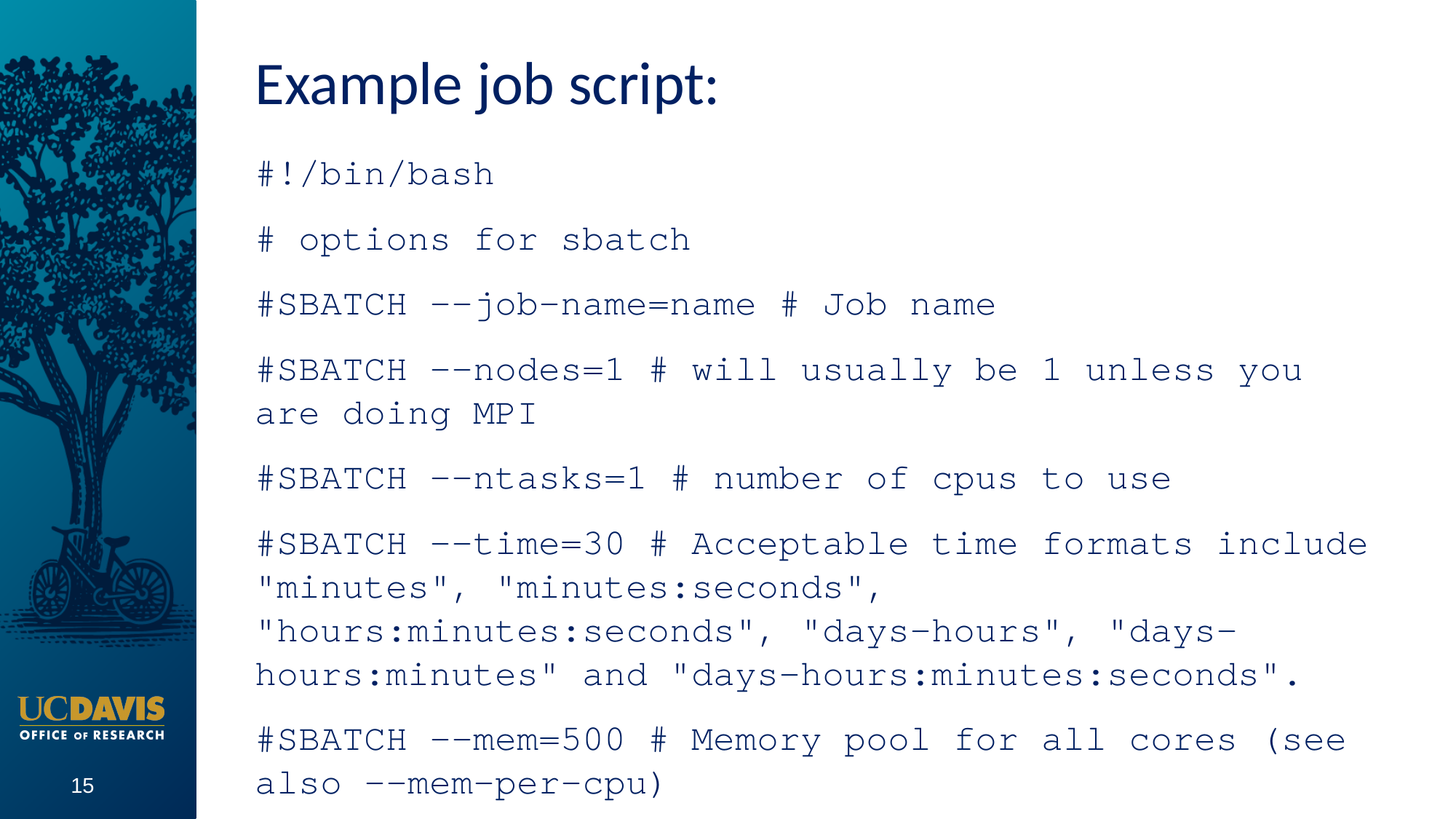

# Example job script:
#!/bin/bash
# options for sbatch
#SBATCH --job-name=name # Job name
#SBATCH --nodes=1 # will usually be 1 unless you are doing MPI
#SBATCH --ntasks=1 # number of cpus to use
#SBATCH --time=30 # Acceptable time formats include "minutes", "minutes:seconds", "hours:minutes:seconds", "days-hours", "days-hours:minutes" and "days-hours:minutes:seconds".
#SBATCH --mem=500 # Memory pool for all cores (see also --mem-per-cpu)
#SBATCH --partition=production # cluster partition
#SBATCH --account=epigenetics # cluster account to use for the job
#SBATCH --reservation=epigenetics-workshop # cluster account reservation
##SBATCH --array=1-16 # Task array indexing, see https://slurm.schedmd.com/job_array.html, the double # means this line is commented out
#SBATCH --output=stdout.out # File to which STDOUT will be written
#SBATCH --error=stderr.err # File to which STDERR will be written
#SBATCH --mail-type=ALL
#SBATCH --mail-user=myemail@email.com